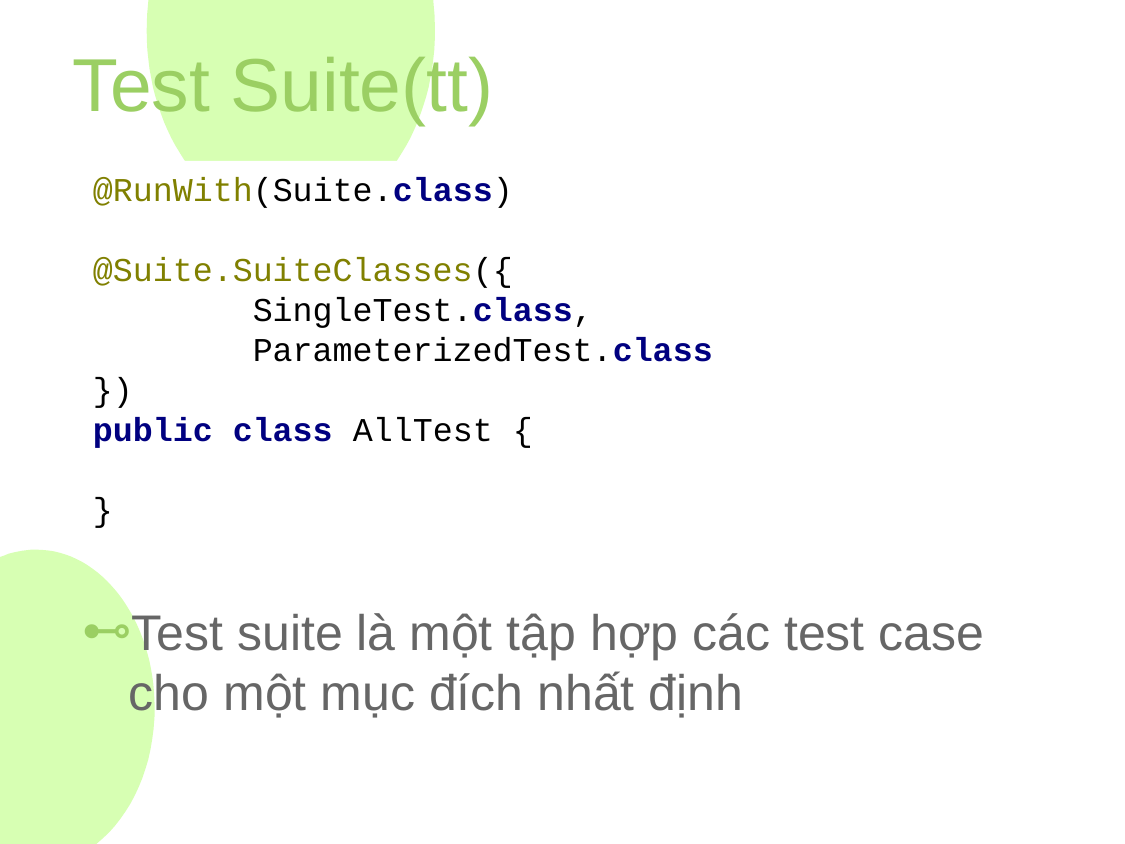

# Test Suite(tt)
@RunWith(Suite.class)
@Suite.SuiteClasses({
        SingleTest.class,
        ParameterizedTest.class
})
public class AllTest {
}

Test suite là một tập hợp các test case cho một mục đích nhất định